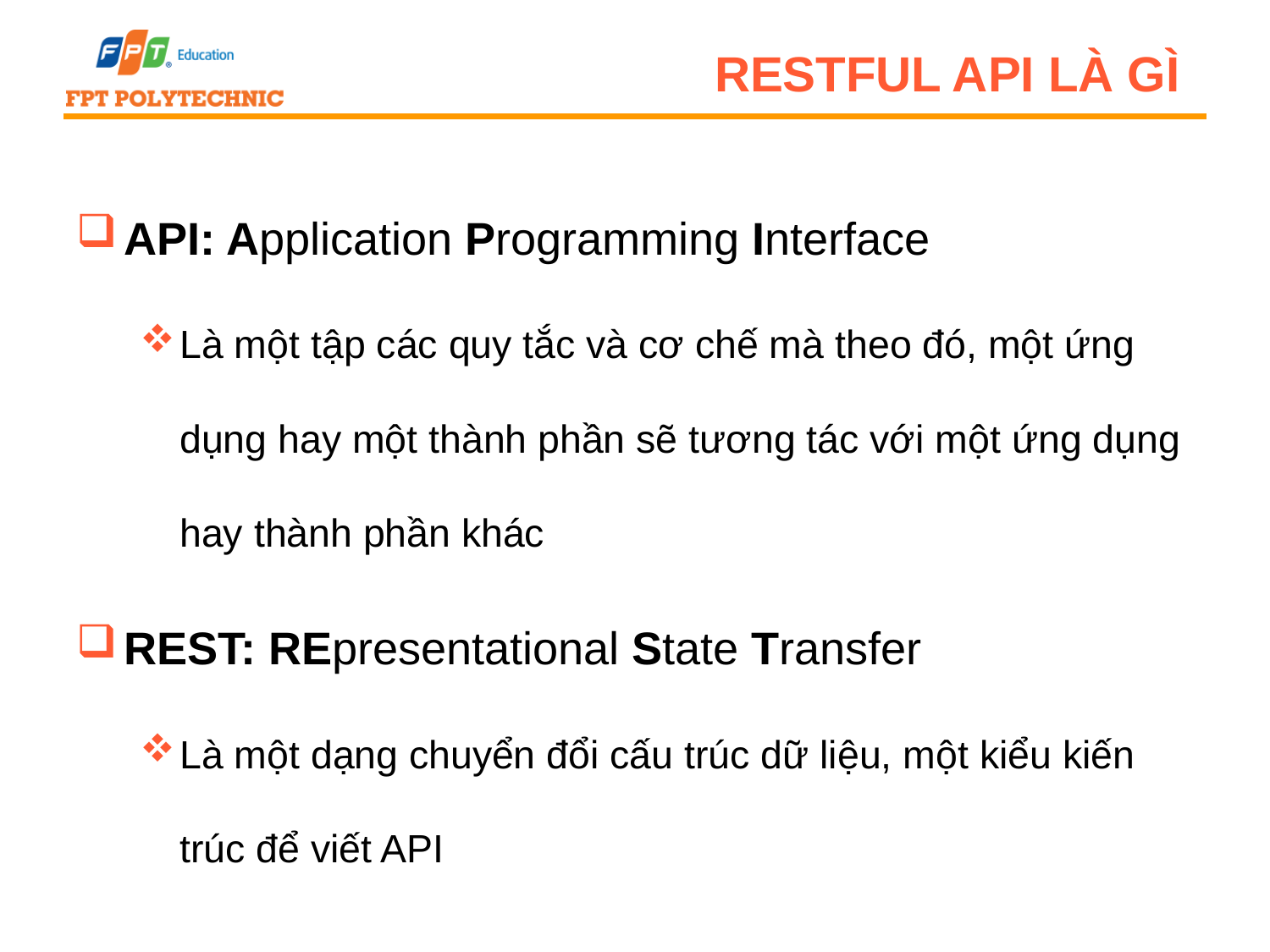

# Restful api là gì
API: Application Programming Interface
Là một tập các quy tắc và cơ chế mà theo đó, một ứng dụng hay một thành phần sẽ tương tác với một ứng dụng hay thành phần khác
REST: REpresentational State Transfer
Là một dạng chuyển đổi cấu trúc dữ liệu, một kiểu kiến trúc để viết API